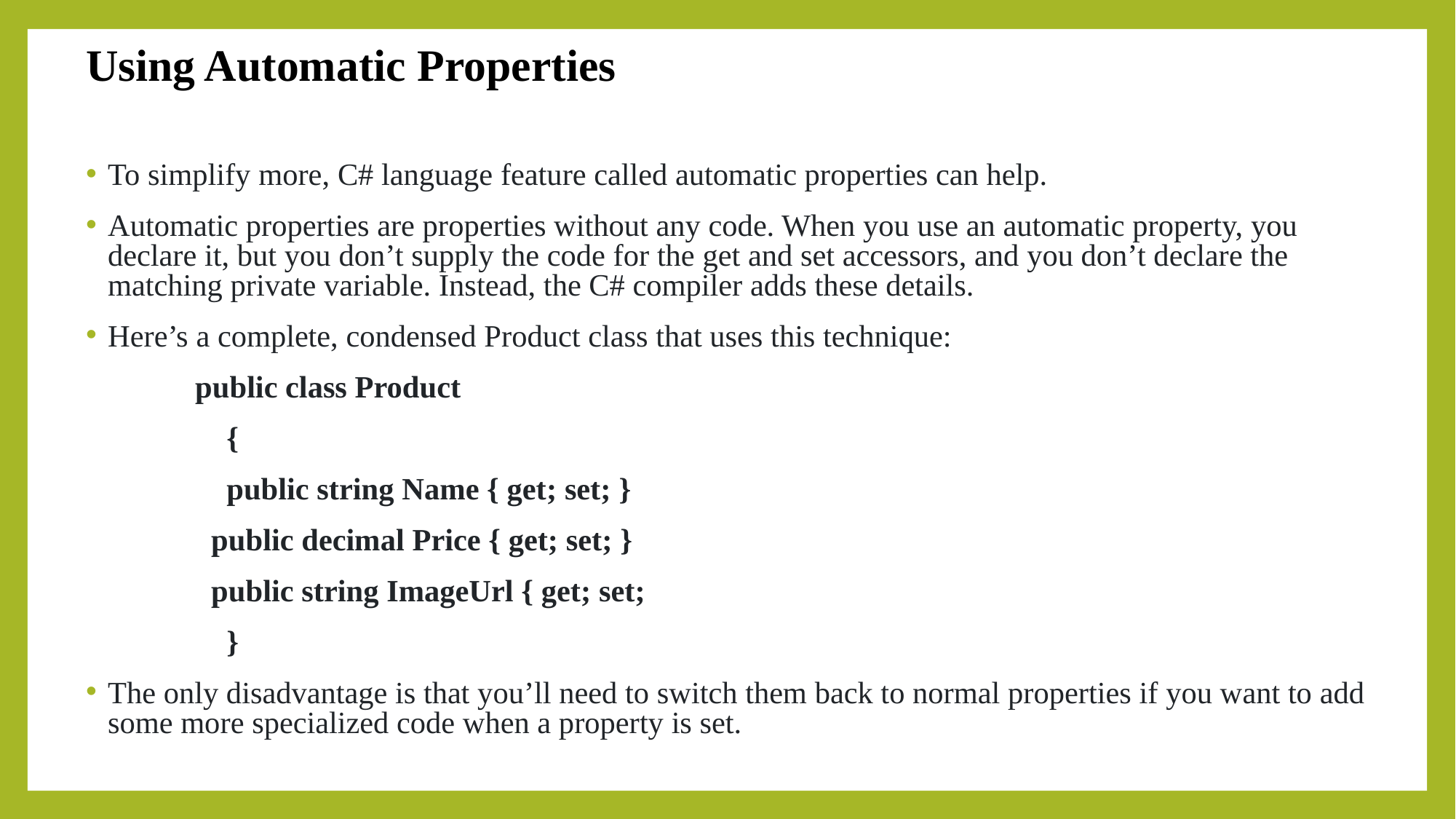

Using Automatic Properties

To simplify more, C# language feature called automatic properties can help.
Automatic properties are properties without any code. When you use an automatic property, you declare it, but you don’t supply the code for the get and set accessors, and you don’t declare the matching private variable. Instead, the C# compiler adds these details.
Here’s a complete, condensed Product class that uses this technique:
 	public class Product
	    {
	    public string Name { get; set; }
                public decimal Price { get; set; }
                public string ImageUrl { get; set;
 	    }
The only disadvantage is that you’ll need to switch them back to normal properties if you want to add some more specialized code when a property is set.